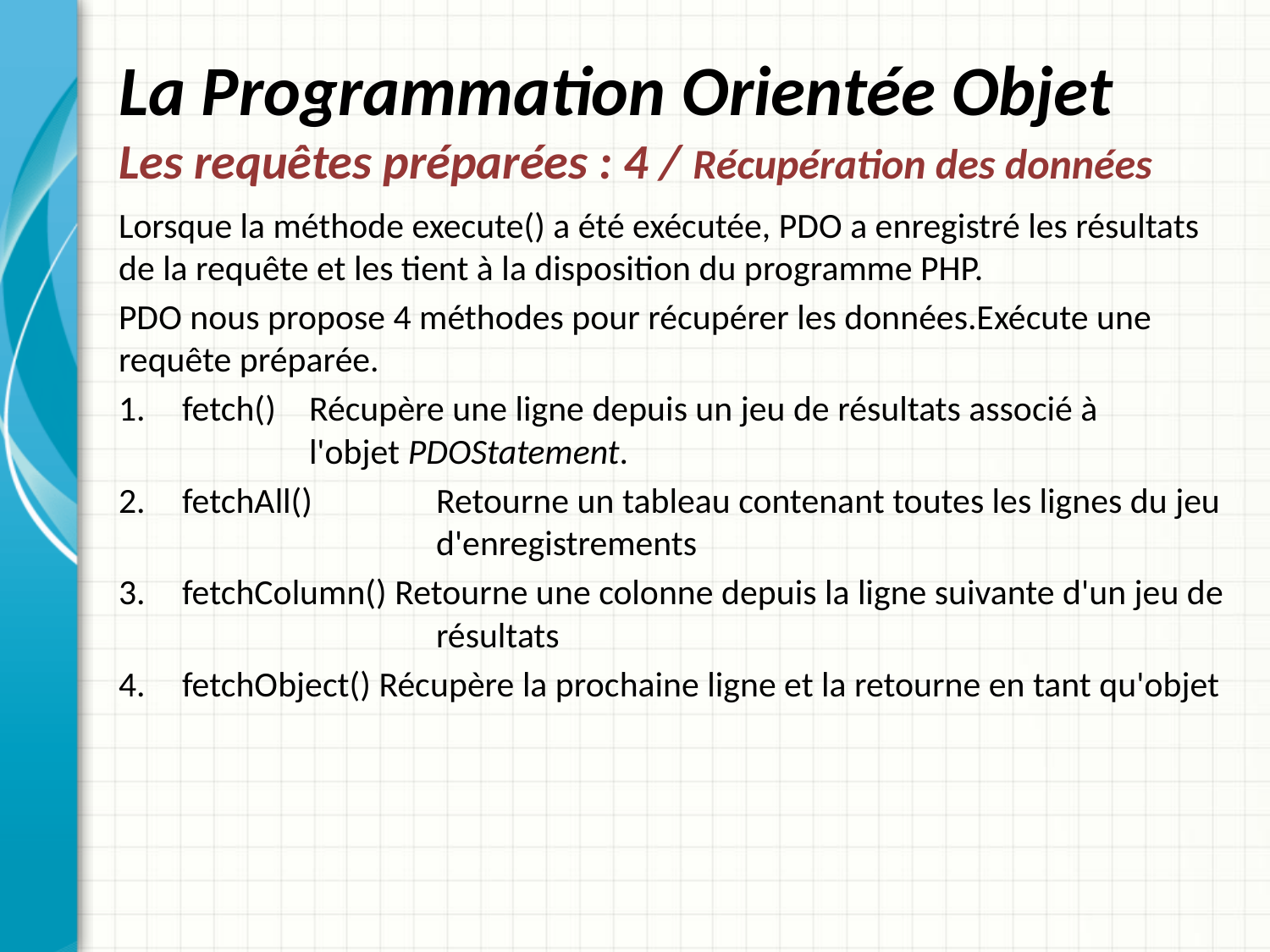

# La Programmation Orientée Objet Les requêtes préparées : 4 / Récupération des données
Lorsque la méthode execute() a été exécutée, PDO a enregistré les résultats de la requête et les tient à la disposition du programme PHP.
PDO nous propose 4 méthodes pour récupérer les données.Exécute une requête préparée.
fetch() 	Récupère une ligne depuis un jeu de résultats associé à 		l'objet PDOStatement.
fetchAll()	Retourne un tableau contenant toutes les lignes du jeu 		d'enregistrements
fetchColumn() Retourne une colonne depuis la ligne suivante d'un jeu de 		résultats
fetchObject() Récupère la prochaine ligne et la retourne en tant qu'objet